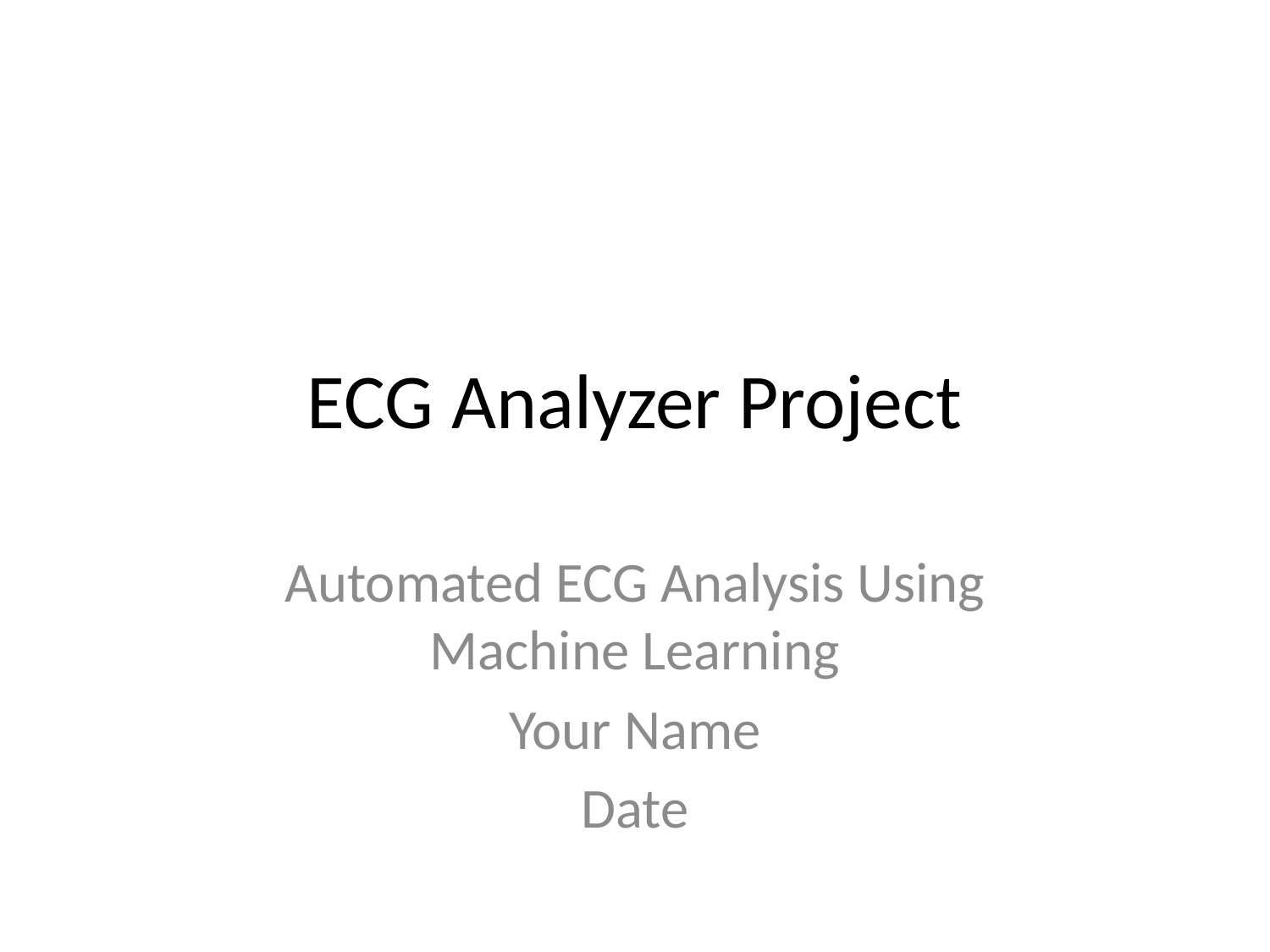

# ECG Analyzer Project
Automated ECG Analysis Using Machine Learning
Your Name
Date